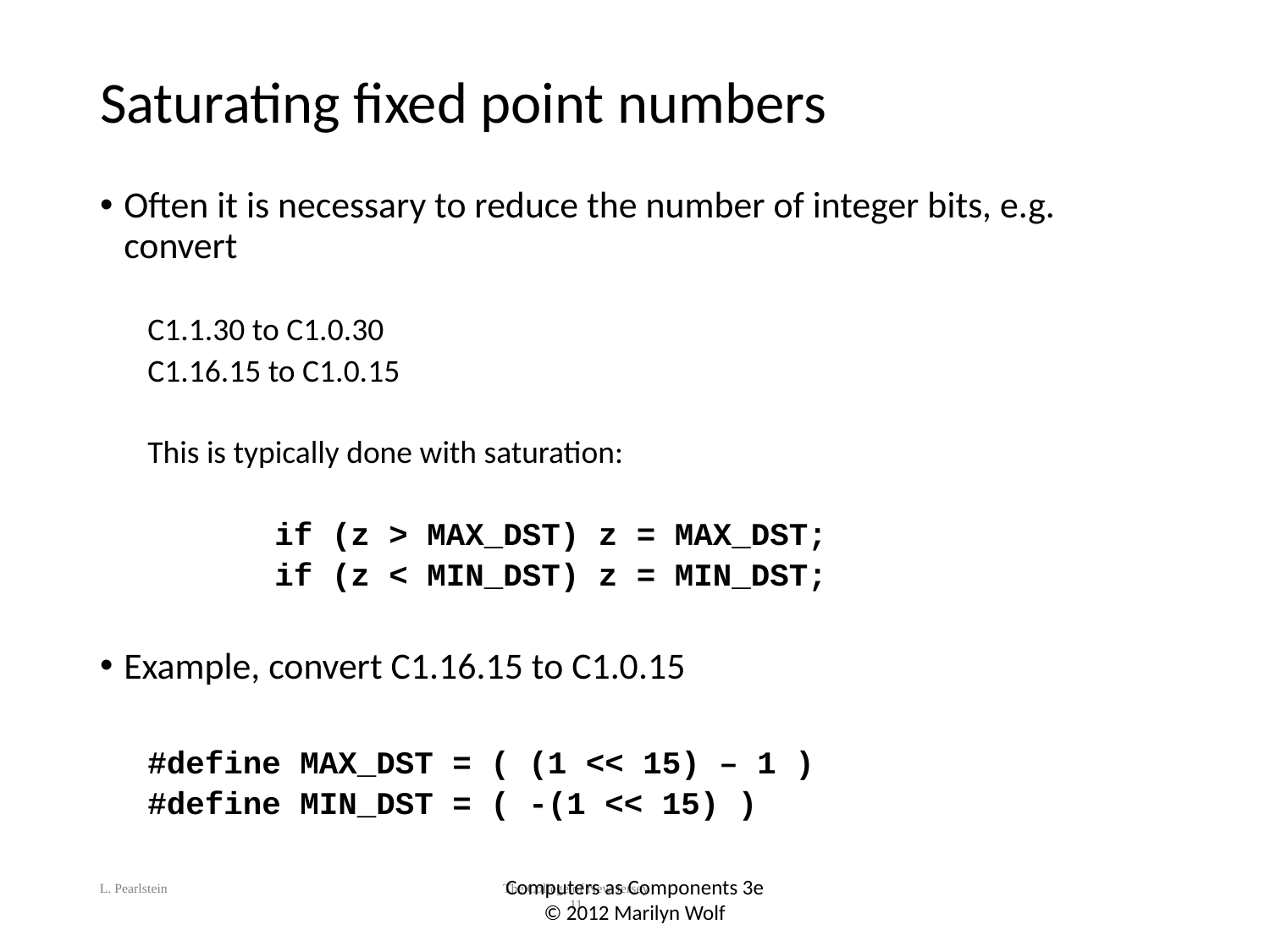

# Saturating fixed point numbers
Often it is necessary to reduce the number of integer bits, e.g. convert

C1.1.30 to C1.0.30
C1.16.15 to C1.0.15

This is typically done with saturation:

	if (z > MAX_DST) z = MAX_DST;
	if (z < MIN_DST) z = MIN_DST;

Example, convert C1.16.15 to C1.0.15

#define MAX_DST = ( (1 << 15) – 1 )
#define MIN_DST = ( -(1 << 15) )